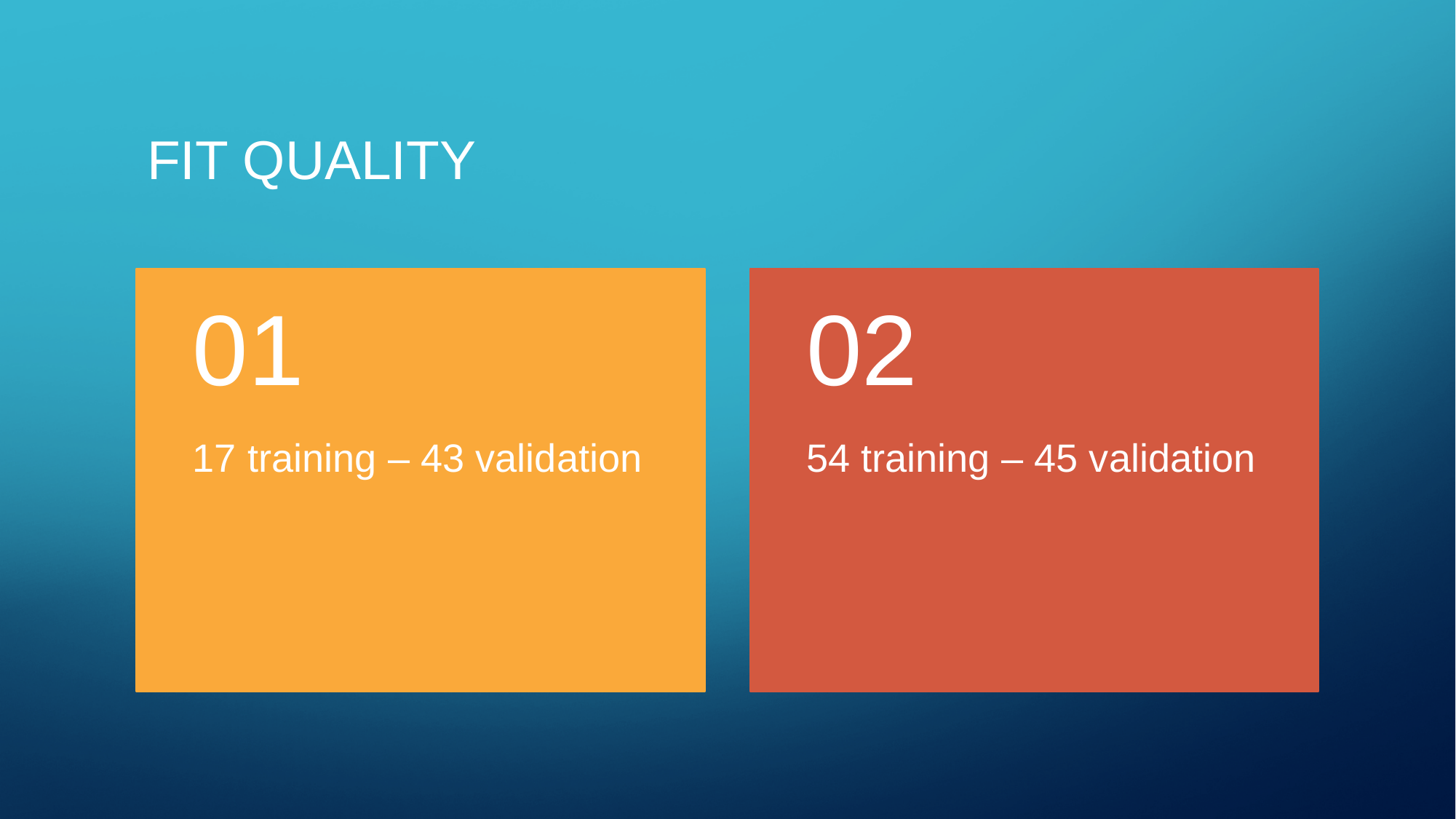

# Fit quality
17 training – 43 validation
01
54 training – 45 validation
02